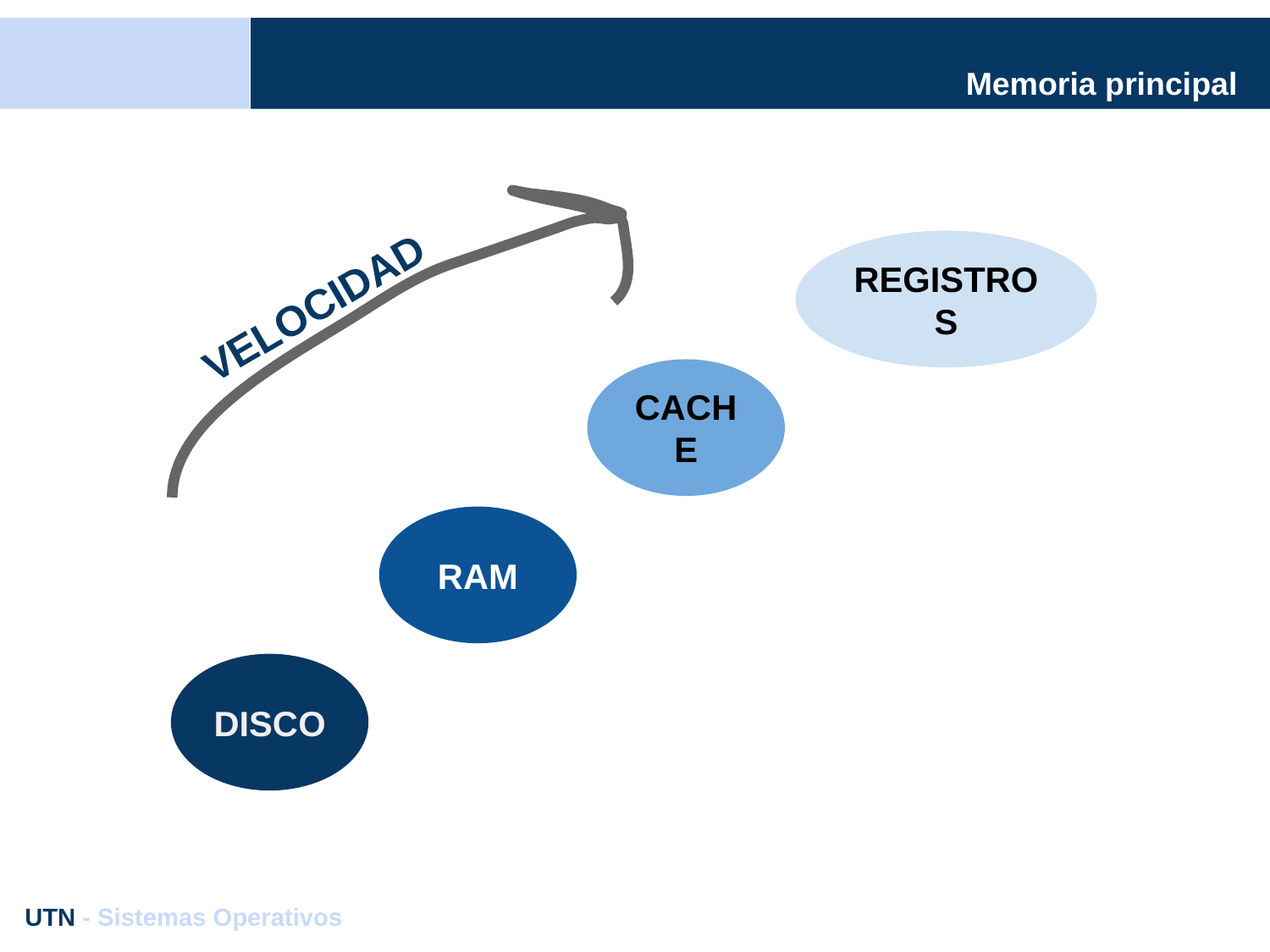

# Memoria principal

REGISTROS
VELOCIDAD
CACHE
RAM
DISCO
UTN - Sistemas Operativos